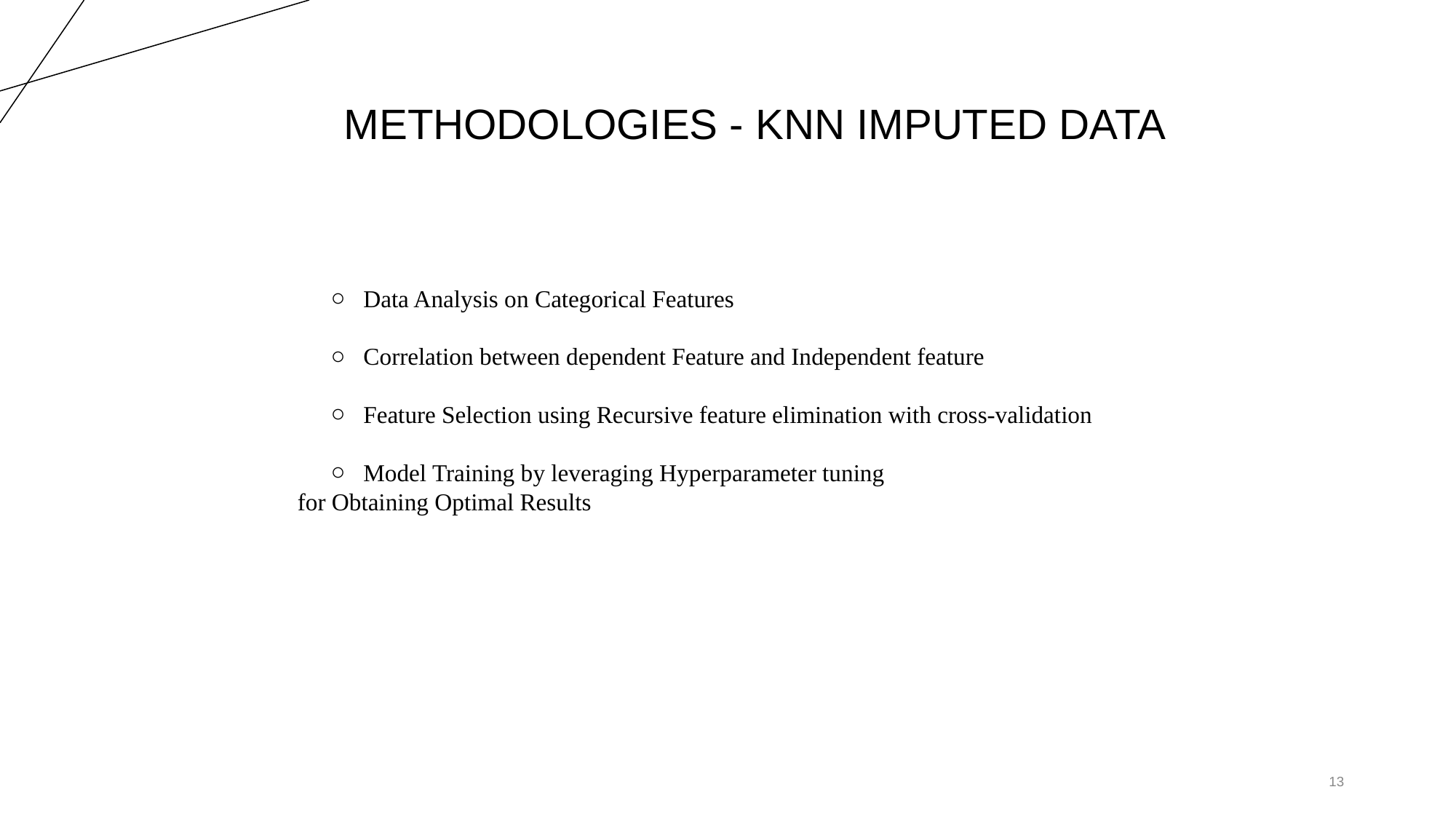

# METHODOLOGIES - KNN IMPUTED DATA

Data Analysis on Categorical Features

Correlation between dependent Feature and Independent feature

Feature Selection using Recursive feature elimination with cross-validation

Model Training by leveraging Hyperparameter tuning
                      for Obtaining Optimal Results
13